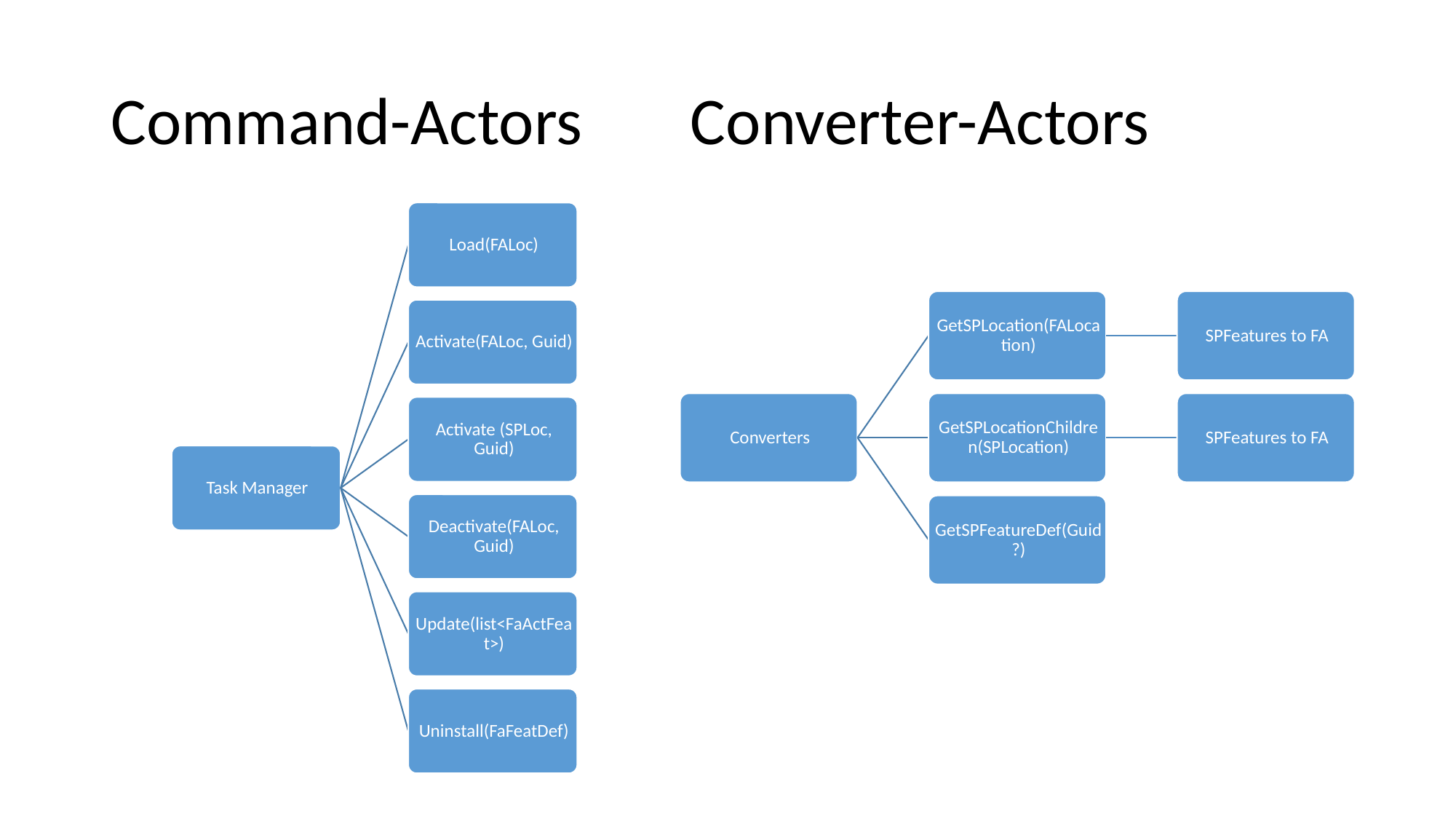

# Command-Actors
Converter-Actors
Converters

GetSPLocation(FALocation)

SPFeatures to FA

GetSPLocationChildren(SPLocation)

SPFeatures to FA

GetSPFeatureDef(Guid?)
Task Manager

Load(FALoc)

Activate(FALoc, Guid)

Activate (SPLoc, Guid)

Deactivate(FALoc, Guid)

Update(list<FaActFeat>)

Uninstall(FaFeatDef)